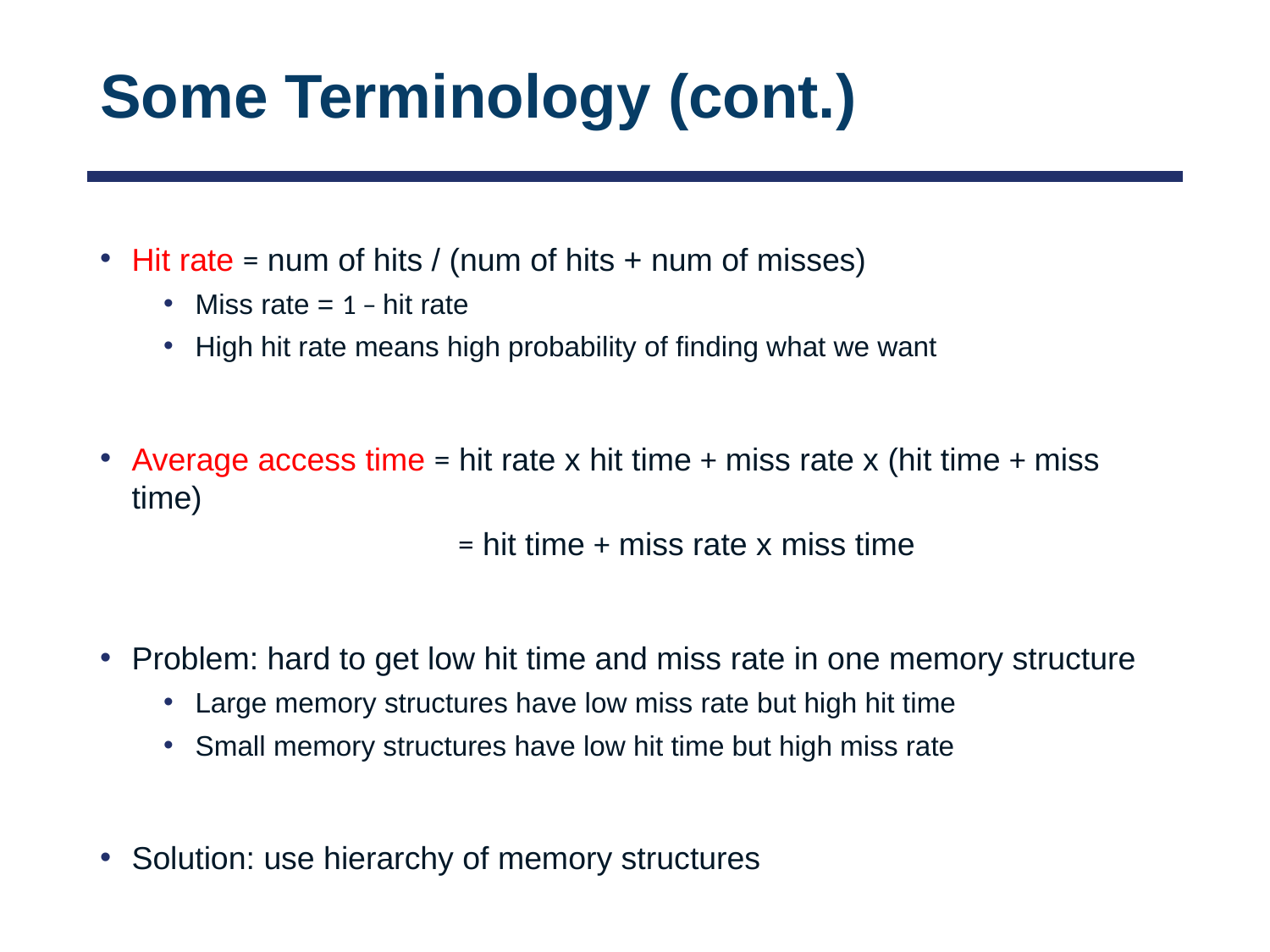

# Some Terminology (cont.)
Hit rate = num of hits / (num of hits + num of misses)
Miss rate = 1 – hit rate
High hit rate means high probability of finding what we want

Average access time = hit rate x hit time + miss rate x (hit time + miss time)
		     = hit time + miss rate x miss time

Problem: hard to get low hit time and miss rate in one memory structure
Large memory structures have low miss rate but high hit time
Small memory structures have low hit time but high miss rate

Solution: use hierarchy of memory structures